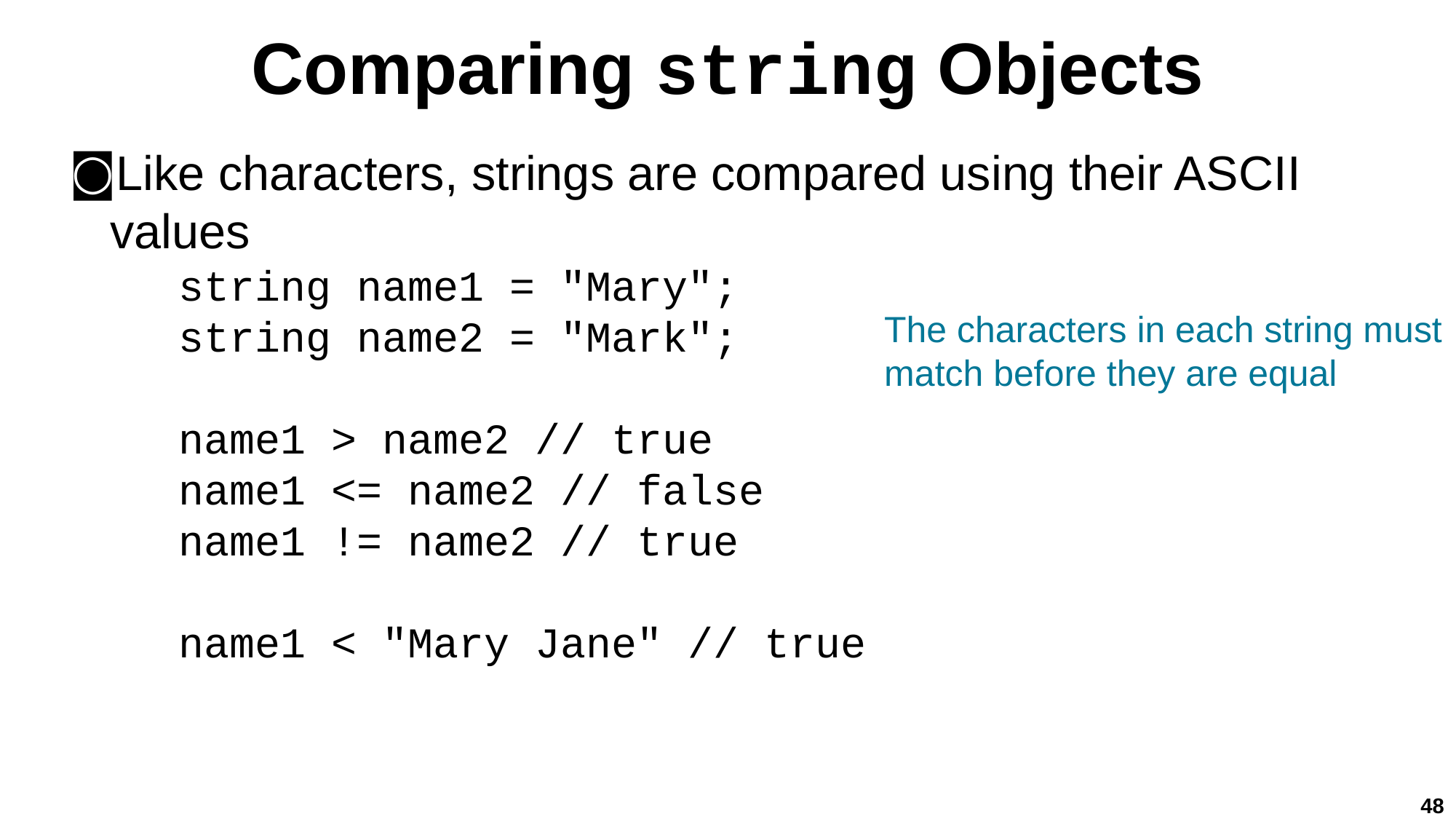

# Comparing string Objects
Like characters, strings are compared using their ASCII values
string name1 = "Mary";
string name2 = "Mark";

name1 > name2 // true
name1 <= name2 // false
name1 != name2 // true

name1 < "Mary Jane" // true

The characters in each string must match before they are equal
48